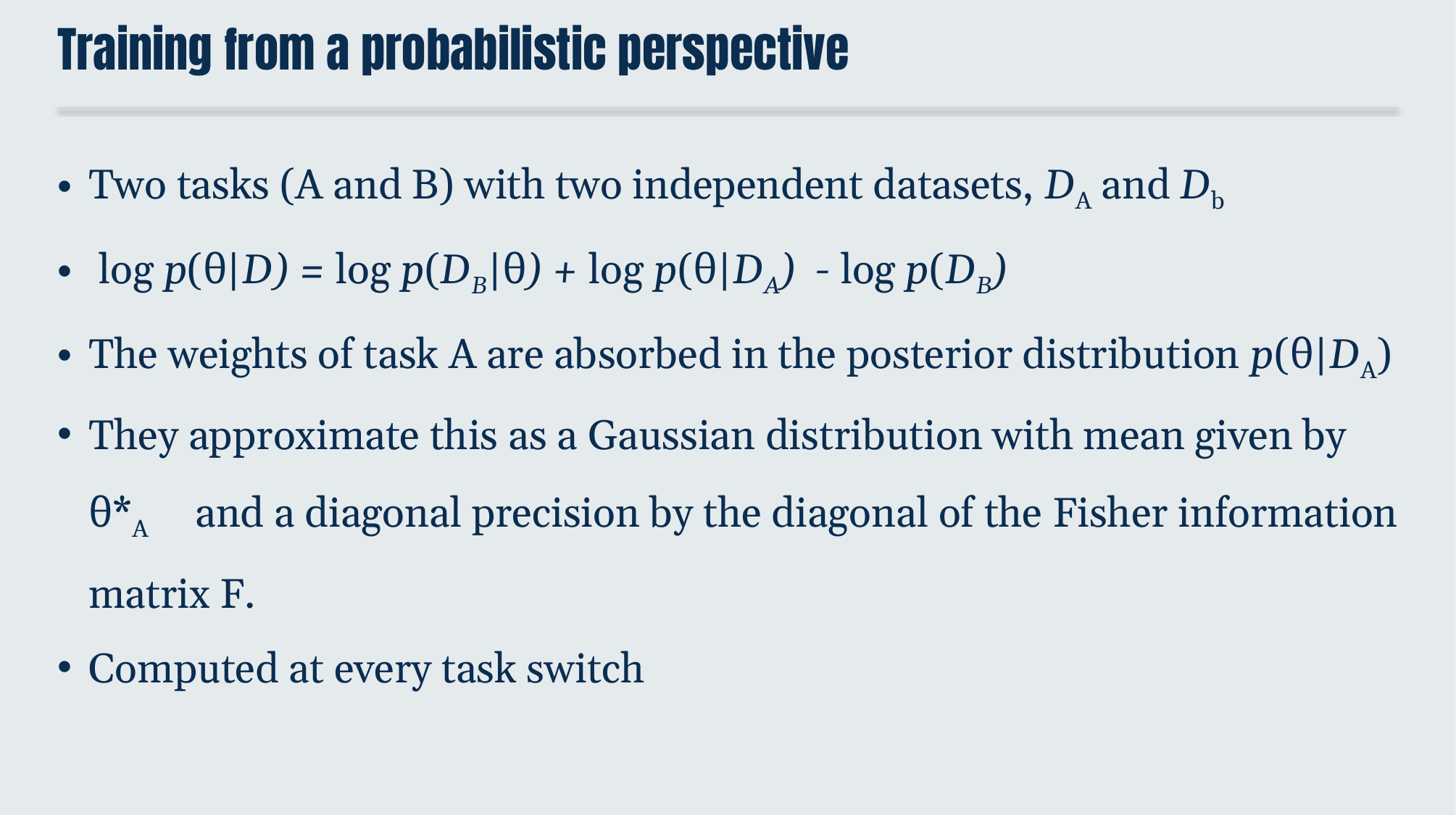

# Training from a probabilistic perspective
Two tasks (A and B) with two independent datasets, DA and Db
 log p(θ|D) = log p(DB|θ) + log p(θ|DA)  - log p(DB)
The weights of task A are absorbed in the posterior distribution p(θ|DA)
They approximate this as a Gaussian distribution with mean given by θ*A 	and a diagonal precision by the diagonal of the Fisher information matrix F.
Computed at every task switch